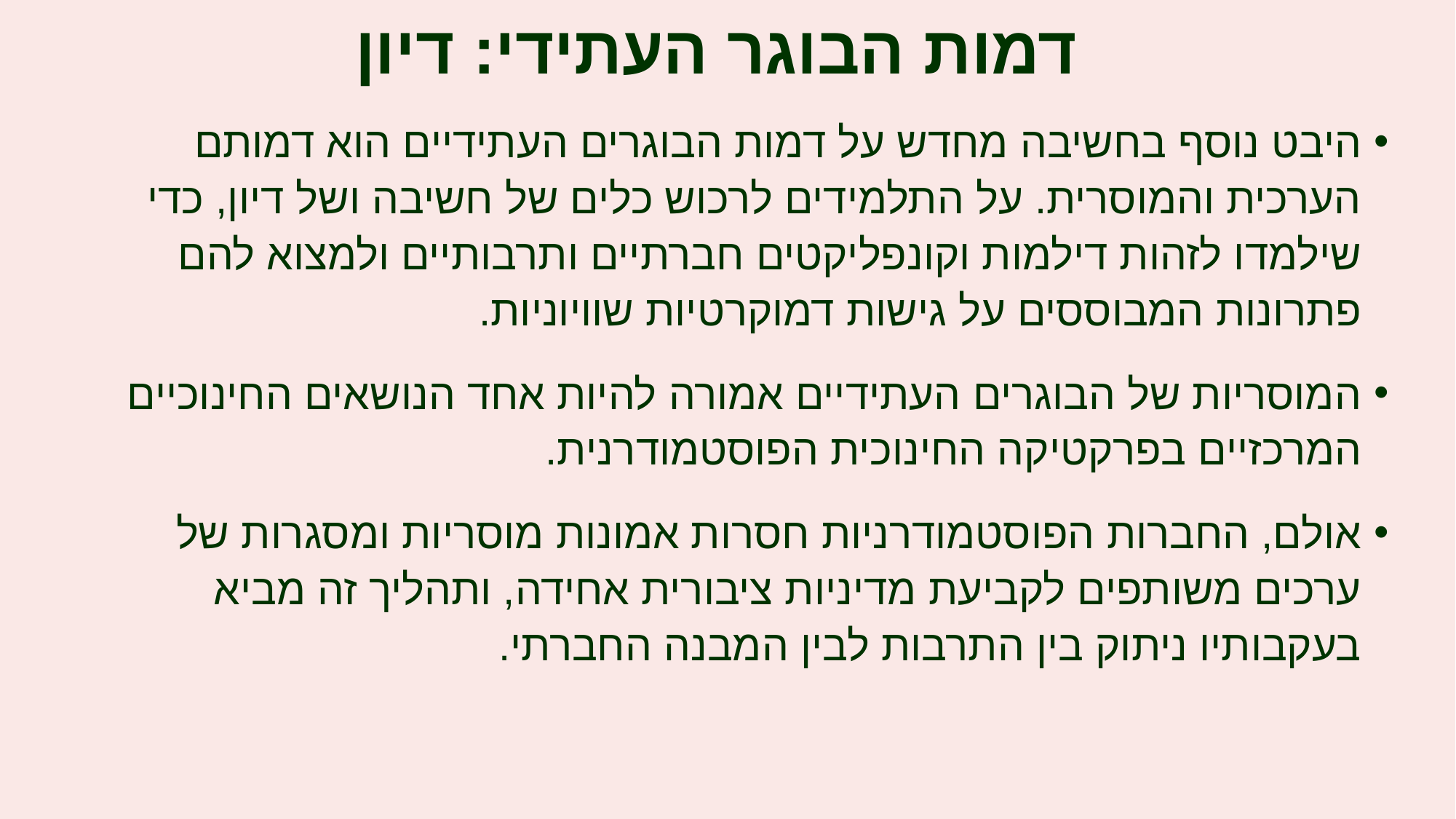

# דמות הבוגר העתידי: דיון
היבט נוסף בחשיבה מחדש על דמות הבוגרים העתידיים הוא דמותם הערכית והמוסרית. על התלמידים לרכוש כלים של חשיבה ושל דיון, כדי שילמדו לזהות דילמות וקונפליקטים חברתיים ותרבותיים ולמצוא להם פתרונות המבוססים על גישות דמוקרטיות שוויוניות.
המוסריות של הבוגרים העתידיים אמורה להיות אחד הנושאים החינוכיים המרכזיים בפרקטיקה החינוכית הפוסטמודרנית.
אולם, החברות הפוסטמודרניות חסרות אמונות מוסריות ומסגרות של ערכים משותפים לקביעת מדיניות ציבורית אחידה, ותהליך זה מביא בעקבותיו ניתוק בין התרבות לבין המבנה החברתי.